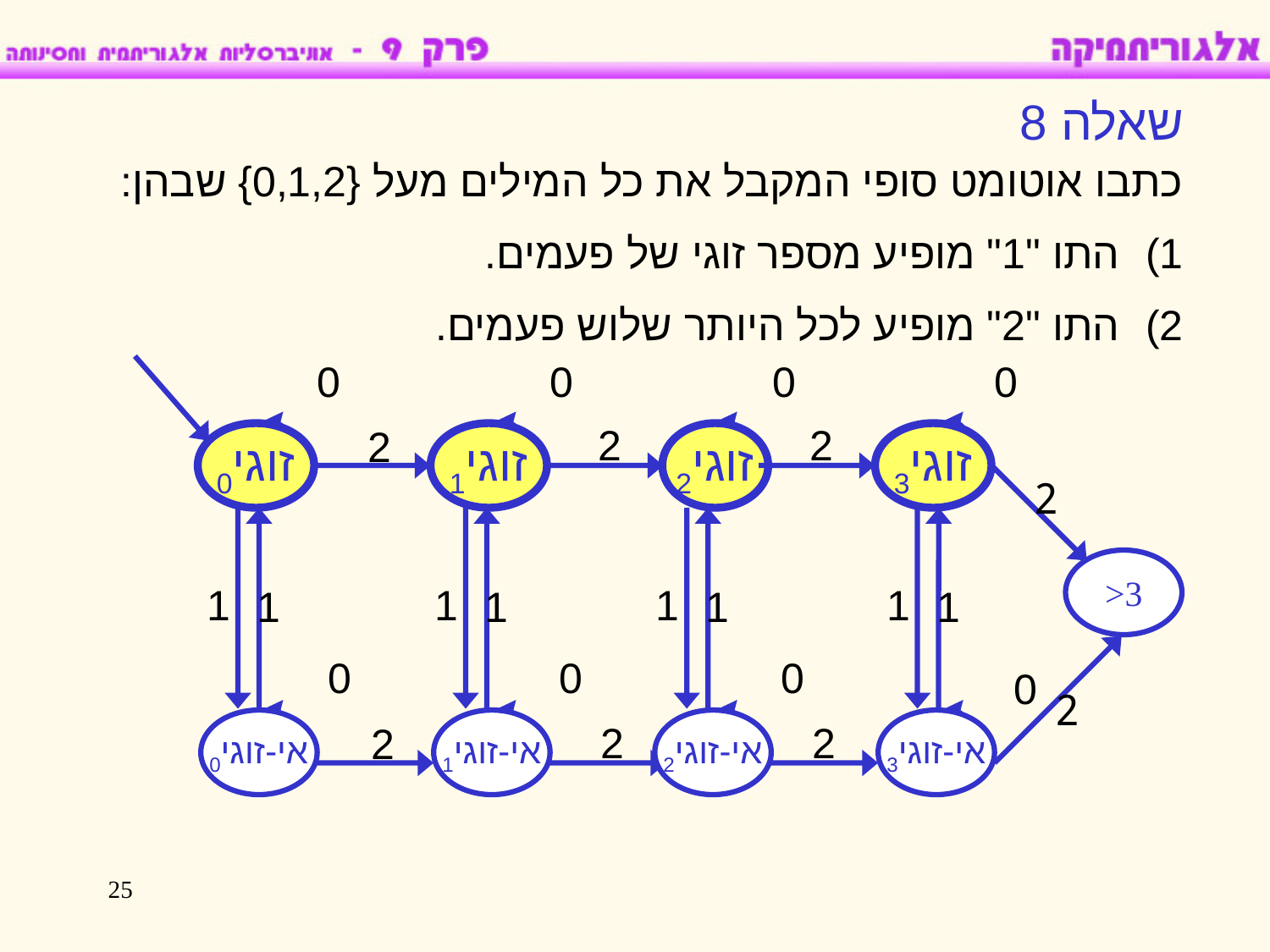

שאלה 8
כתבו אוטומט סופי המקבל את כל המילים מעל {0,1,2} שבהן:
התו "1" מופיע מספר זוגי של פעמים.
התו "2" מופיע לכל היותר שלוש פעמים.
0
0
0
0
0
0
0
0

2
2
2
זוגי0
זוגי1
זוגי2
זוגי3

2

1
1

1
1

1
1

1
1
>3

2
אי-זוגי0
אי-זוגי1
2
אי-זוגי2
2
אי-זוגי3
2

25